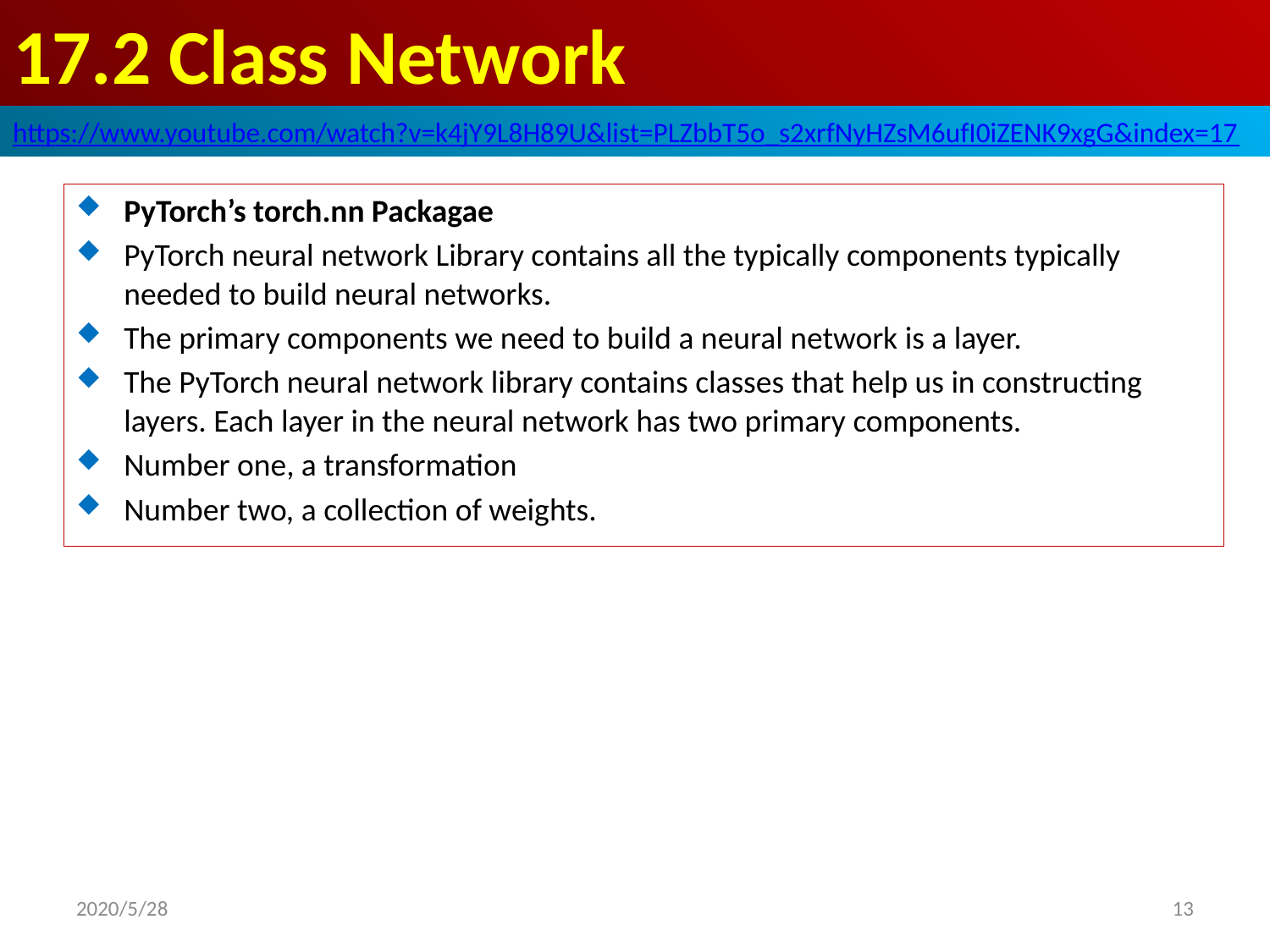

# 17.2 Class Network
https://www.youtube.com/watch?v=k4jY9L8H89U&list=PLZbbT5o_s2xrfNyHZsM6ufI0iZENK9xgG&index=17
PyTorch’s torch.nn Packagae
PyTorch neural network Library contains all the typically components typically needed to build neural networks.
The primary components we need to build a neural network is a layer.
The PyTorch neural network library contains classes that help us in constructing layers. Each layer in the neural network has two primary components.
Number one, a transformation
Number two, a collection of weights.
2020/5/28
13